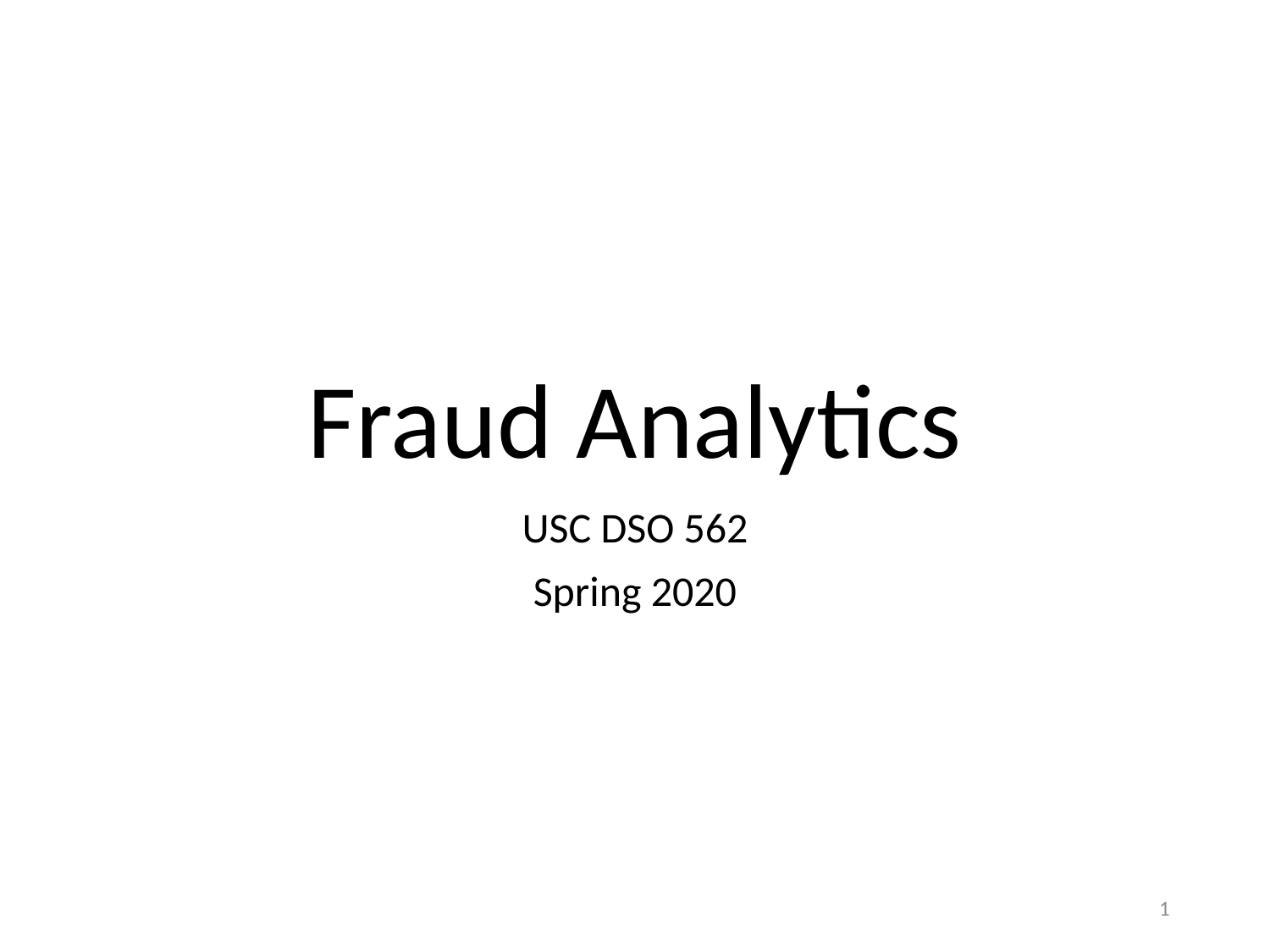

# Fraud Analytics
USC DSO 562
Spring 2020
1